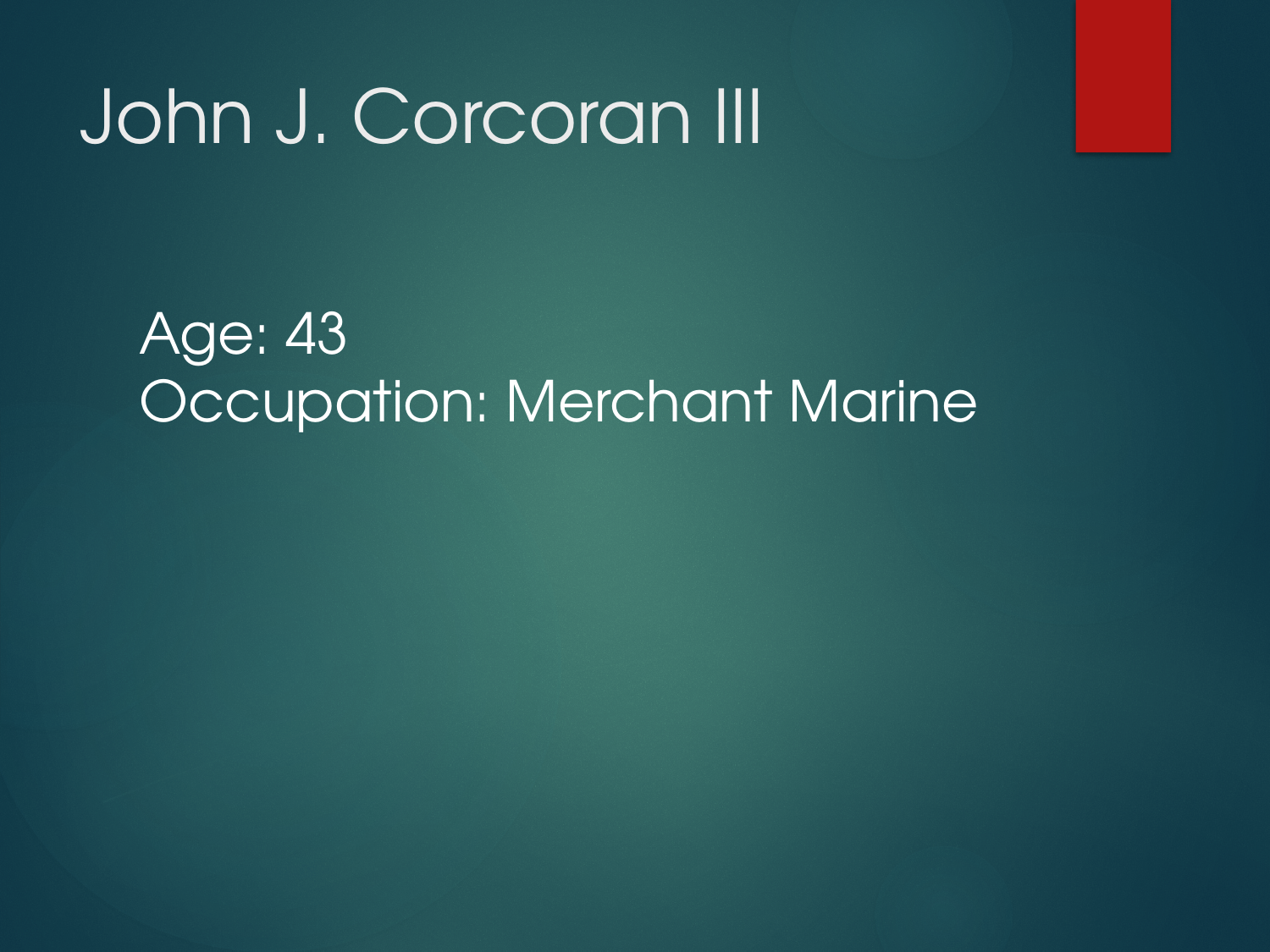

# John J. Corcoran III

Age: 43
Occupation: Merchant Marine